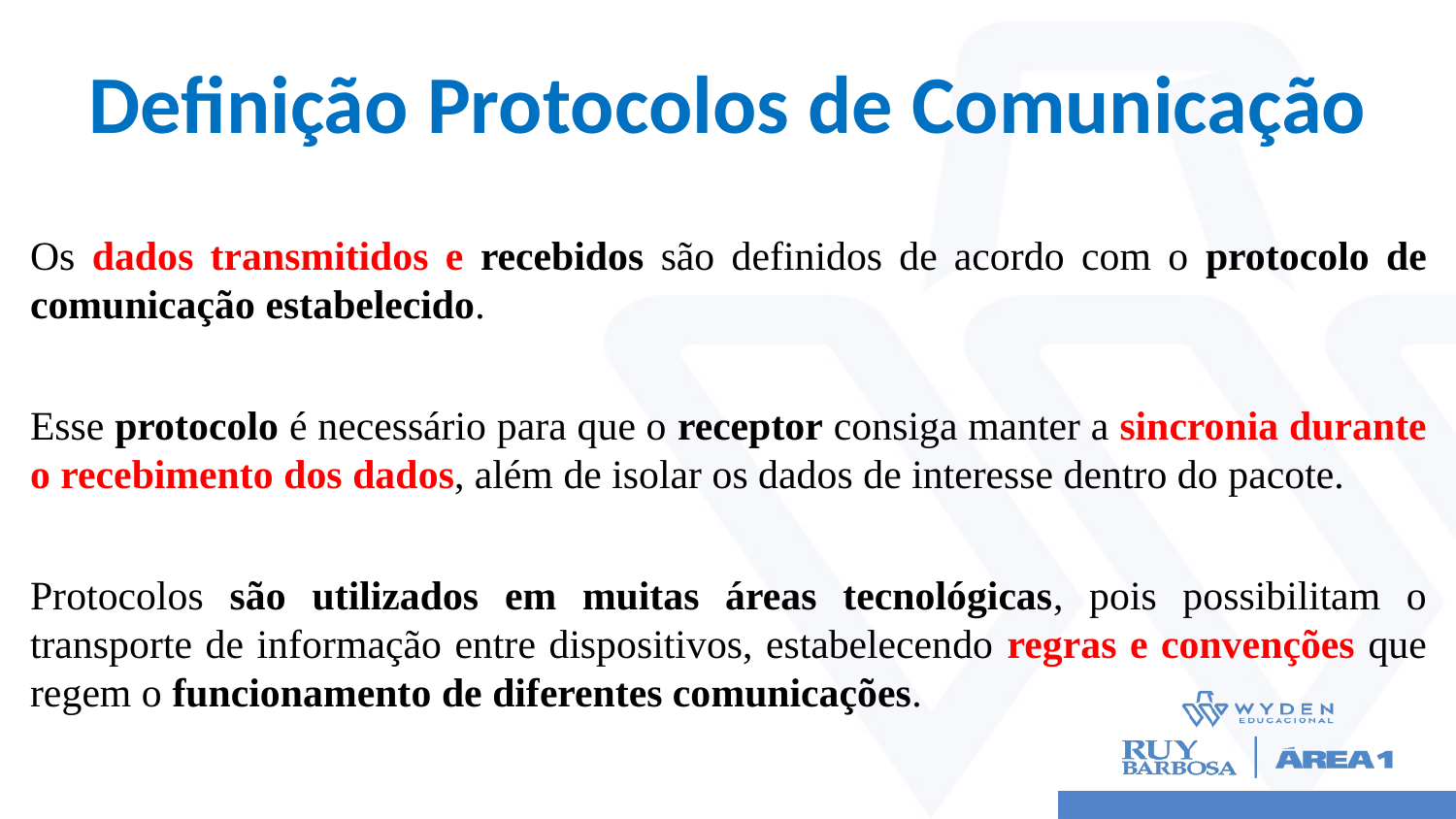

# Definição Protocolos de Comunicação
Os dados transmitidos e recebidos são definidos de acordo com o protocolo de comunicação estabelecido.

Esse protocolo é necessário para que o receptor consiga manter a sincronia durante o recebimento dos dados, além de isolar os dados de interesse dentro do pacote.

Protocolos são utilizados em muitas áreas tecnológicas, pois possibilitam o transporte de informação entre dispositivos, estabelecendo regras e convenções que regem o funcionamento de diferentes comunicações.